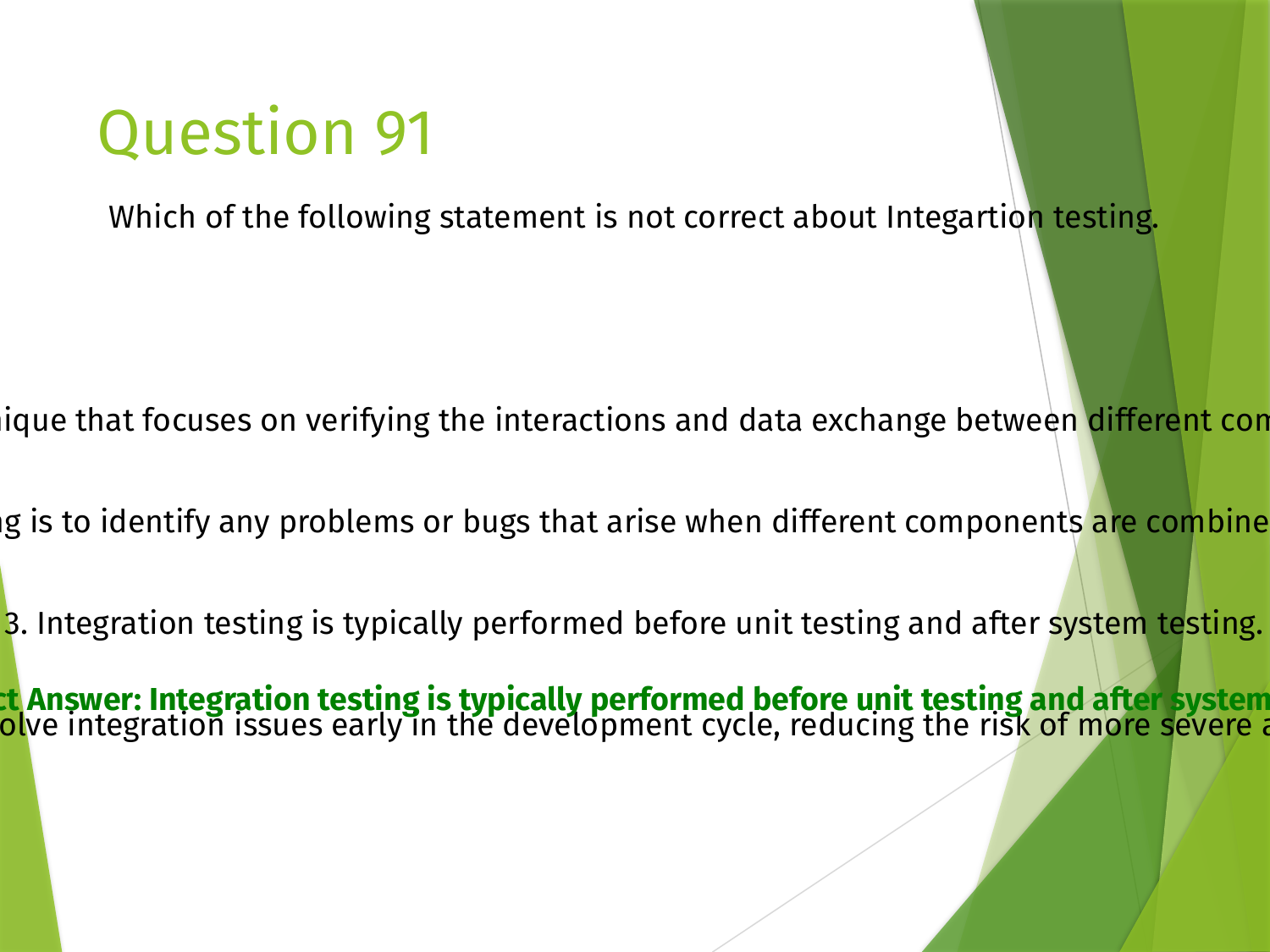

# Question 91
Which of the following statement is not correct about Integartion testing.

1. Integration testing is a software testing technique that focuses on verifying the interactions and data exchange between different components or modules of a software application.

2. The goal of integration testing is to identify any problems or bugs that arise when different components are combined and interact with each other.

3. Integration testing is typically performed before unit testing and after system testing.

✅ Correct Answer: Integration testing is typically performed before unit testing and after system testing.

4. It helps to identify and resolve integration issues early in the development cycle, reducing the risk of more severe and costly problems later on.